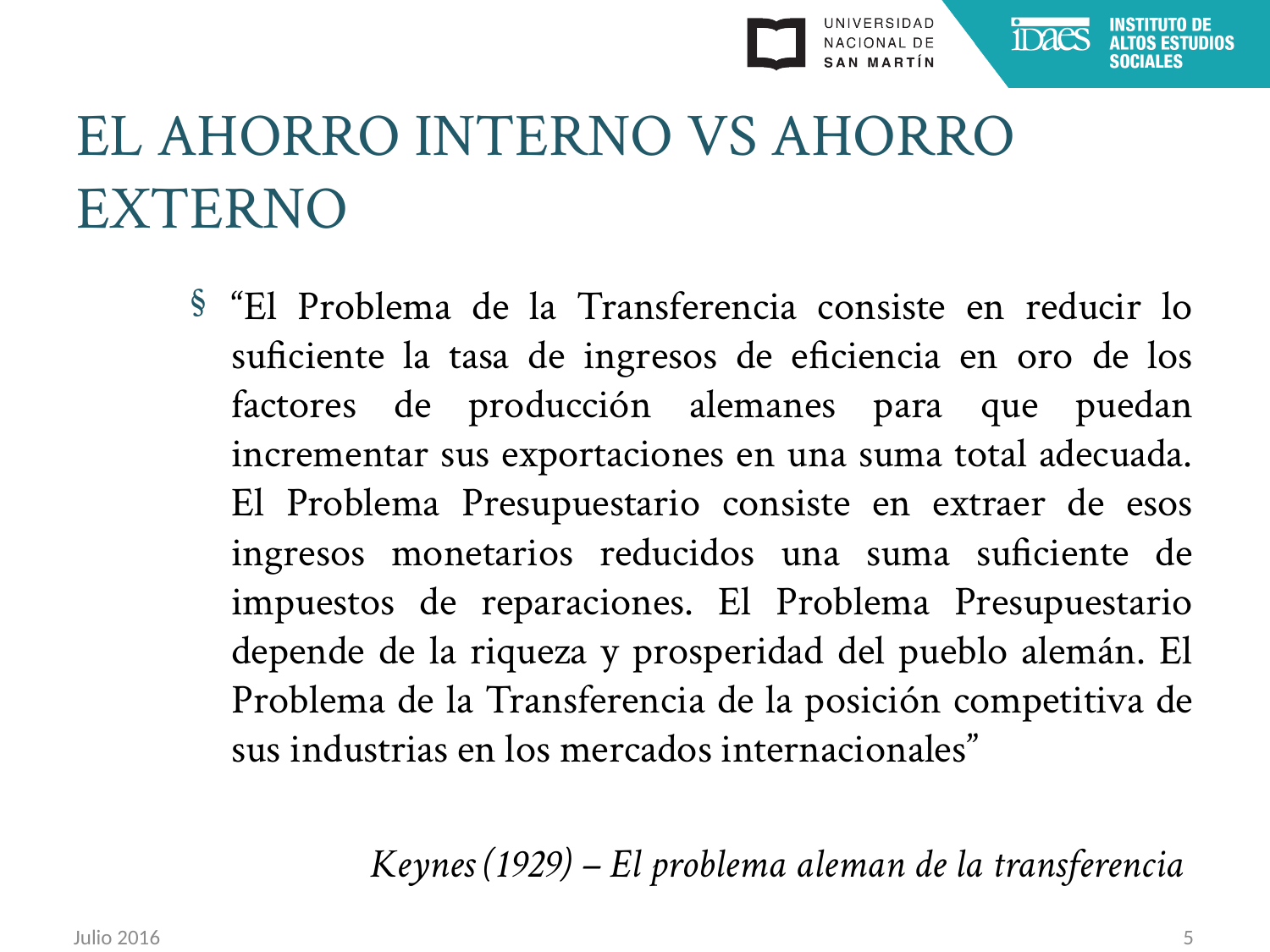

# El ahorro interno vs ahorro externo
“El Problema de la Transferencia consiste en reducir lo suficiente la tasa de ingresos de eficiencia en oro de los factores de producción alemanes para que puedan incrementar sus exportaciones en una suma total adecuada. El Problema Presupuestario consiste en extraer de esos ingresos monetarios reducidos una suma suficiente de impuestos de reparaciones. El Problema Presupuestario depende de la riqueza y prosperidad del pueblo alemán. El Problema de la Transferencia de la posición competitiva de sus industrias en los mercados internacionales”

Keynes (1929) – El problema aleman de la transferencia
Julio 2016
5